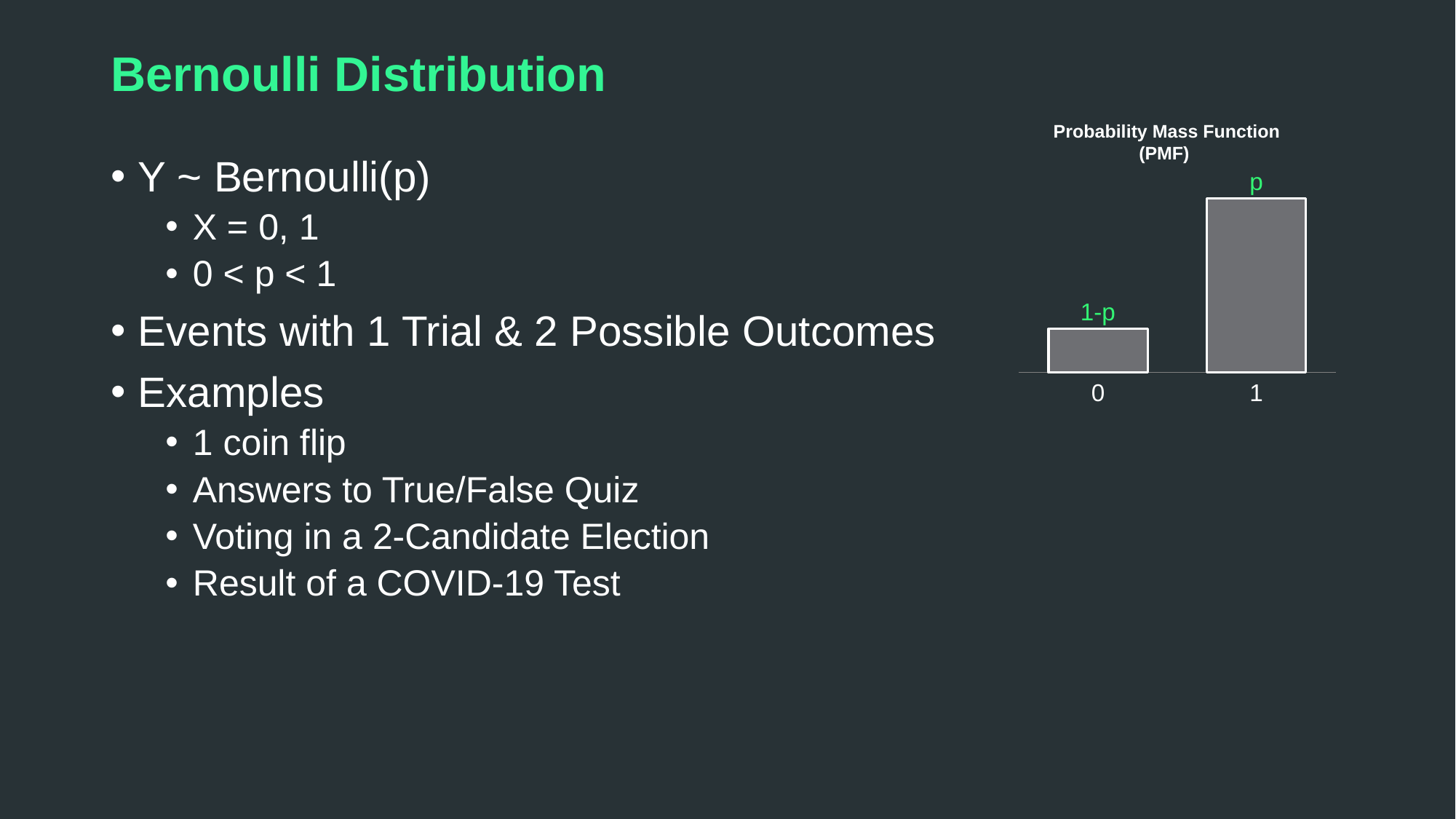

# Bernoulli Distribution
Probability Mass Function (PMF)
Y ~ Bernoulli(p)
X = 0, 1
0 < p < 1
Events with 1 Trial & 2 Possible Outcomes
Examples
1 coin flip
Answers to True/False Quiz
Voting in a 2-Candidate Election
Result of a COVID-19 Test

p

### Chart

| Category |  |
|---|---|
1-p
0
1